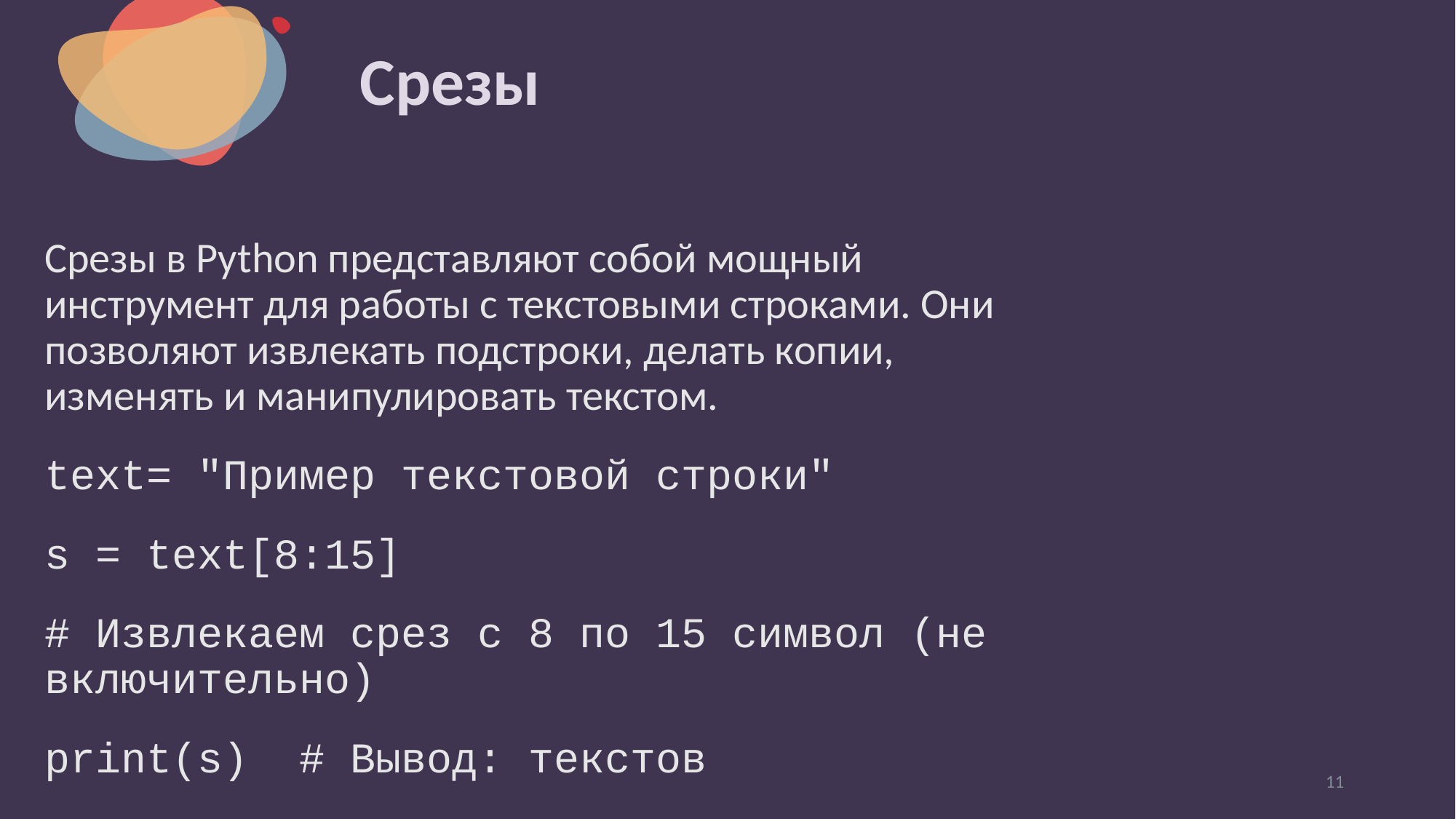

# Срезы

Срезы в Python представляют собой мощный инструмент для работы с текстовыми строками. Они позволяют извлекать подстроки, делать копии, изменять и манипулировать текстом.
text= "Пример текстовой строки"
s = text[8:15]
# Извлекаем срез с 8 по 15 символ (не включительно)
print(s)  # Вывод: текстов

11